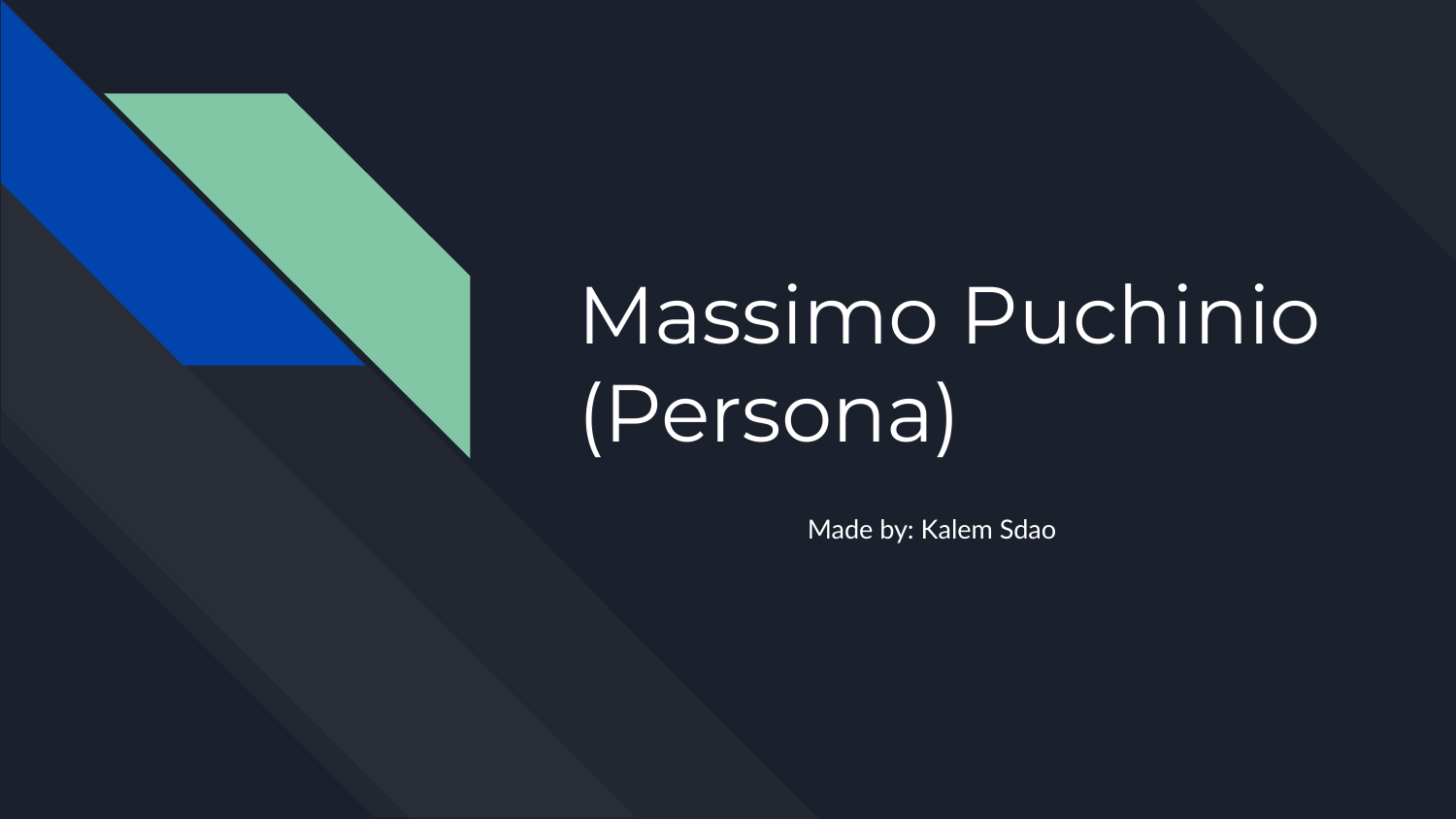

# Massimo Puchinio
(Persona)
Made by: Kalem Sdao